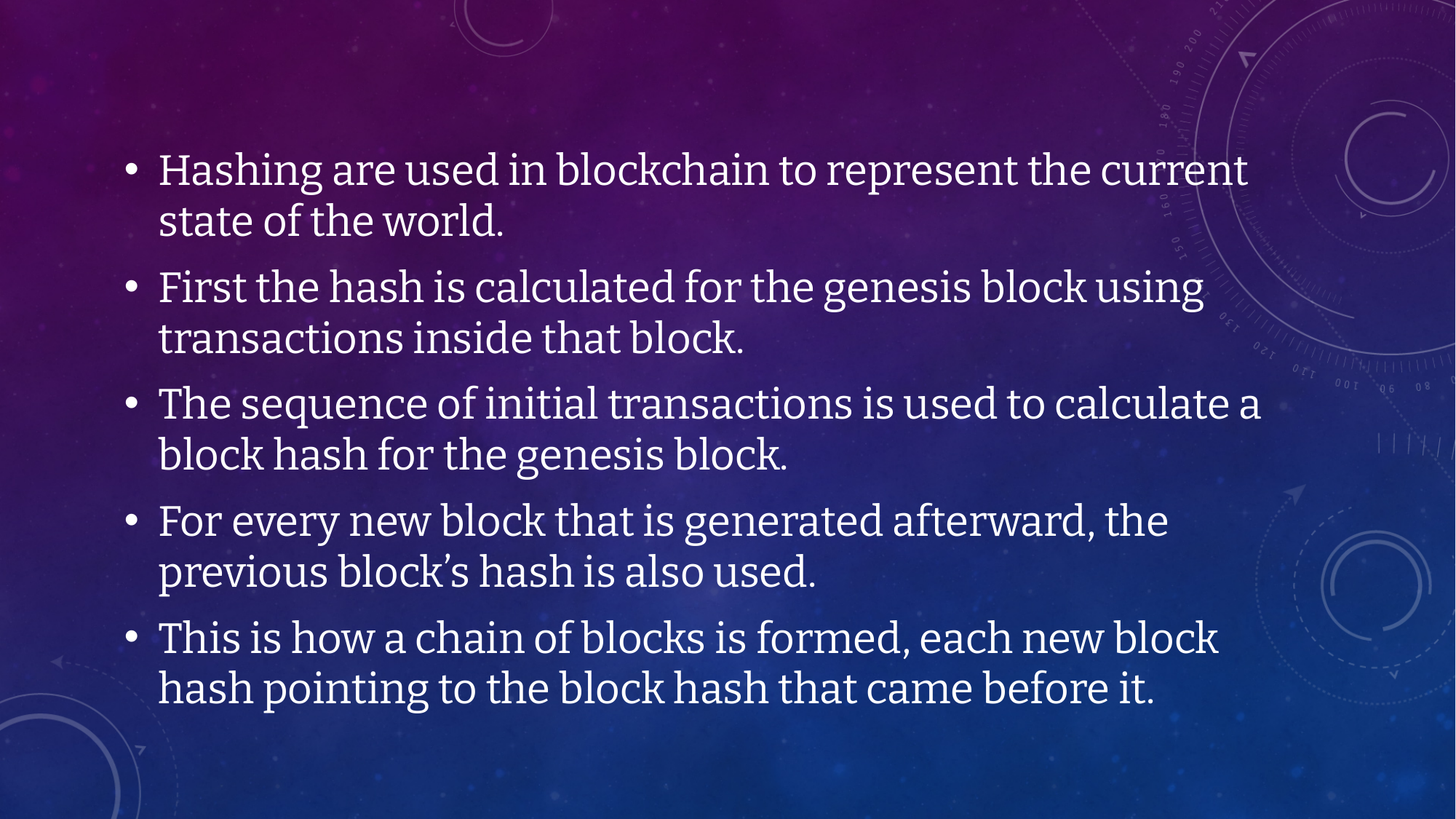

Hashing are used in blockchain to represent the current state of the world.
First the hash is calculated for the genesis block using transactions inside that block.
The sequence of initial transactions is used to calculate a block hash for the genesis block.
For every new block that is generated afterward, the previous block’s hash is also used.
This is how a chain of blocks is formed, each new block hash pointing to the block hash that came before it.